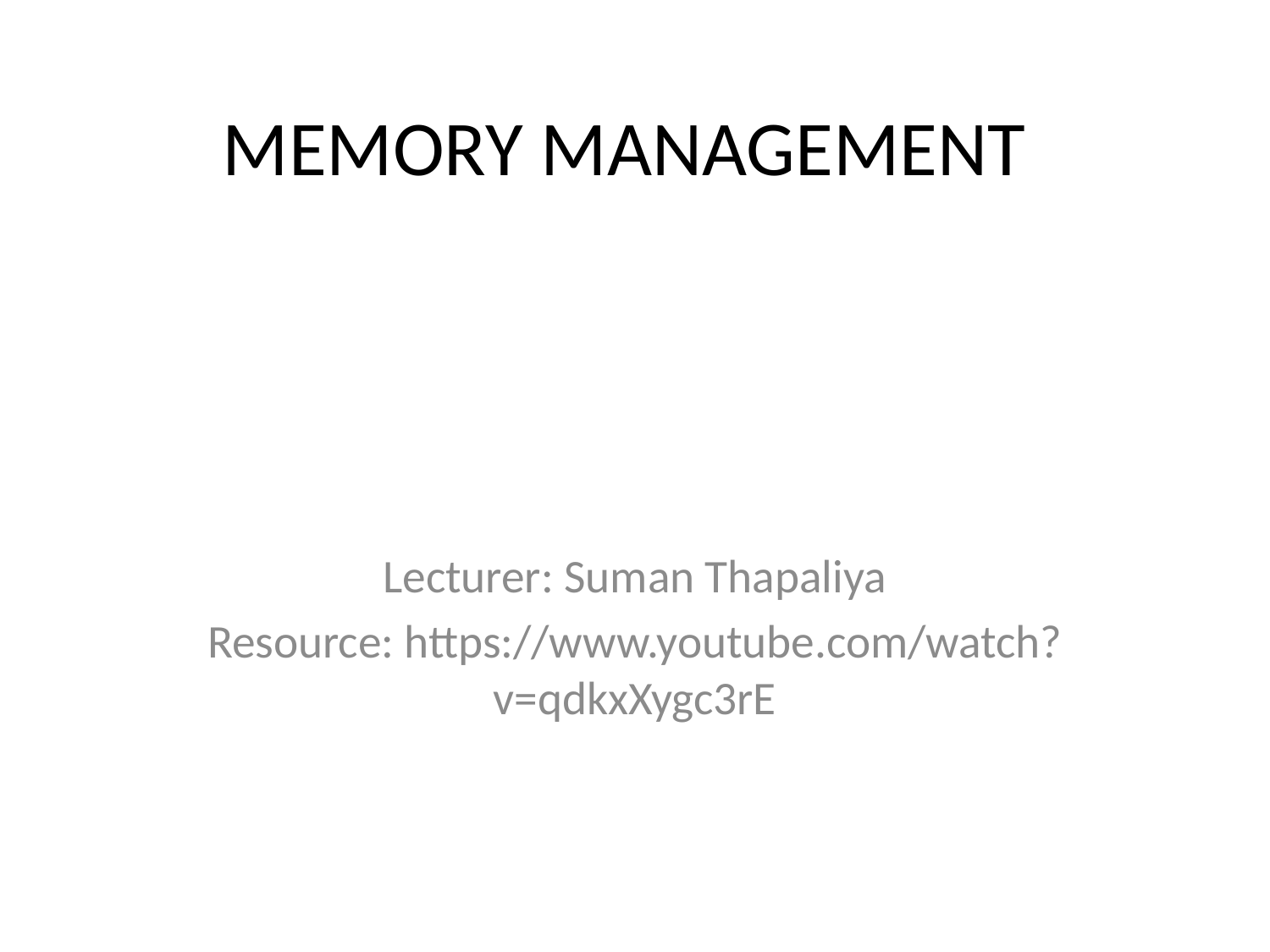

# MEMORY MANAGEMENT
Lecturer: Suman Thapaliya
Resource: https://www.youtube.com/watch?v=qdkxXygc3rE